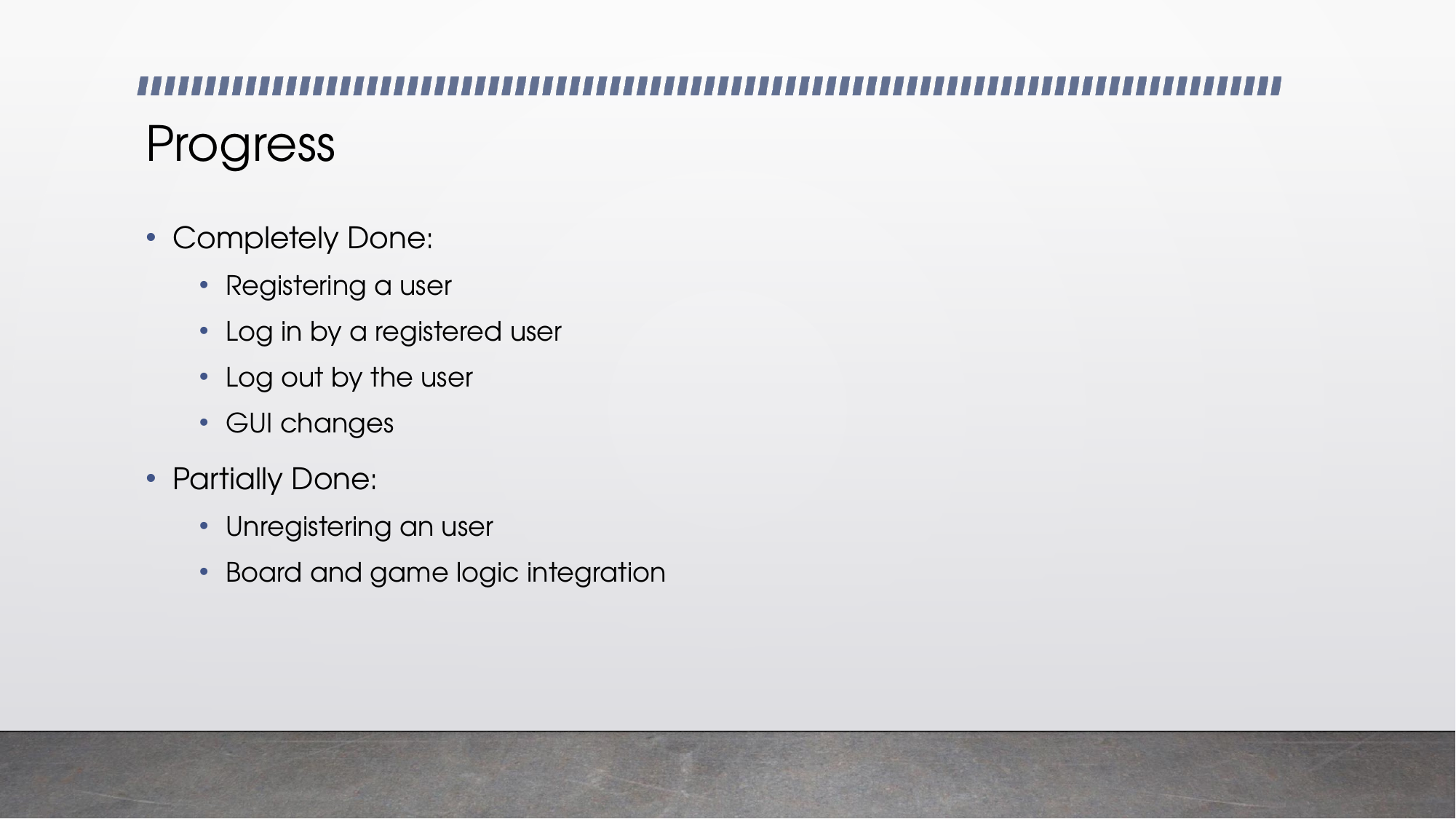

# Progress
Completely Done:
Registering a user
Log in by a registered user
Log out by the user
GUI changes
Partially Done:
Unregistering an user
Board and game logic integration